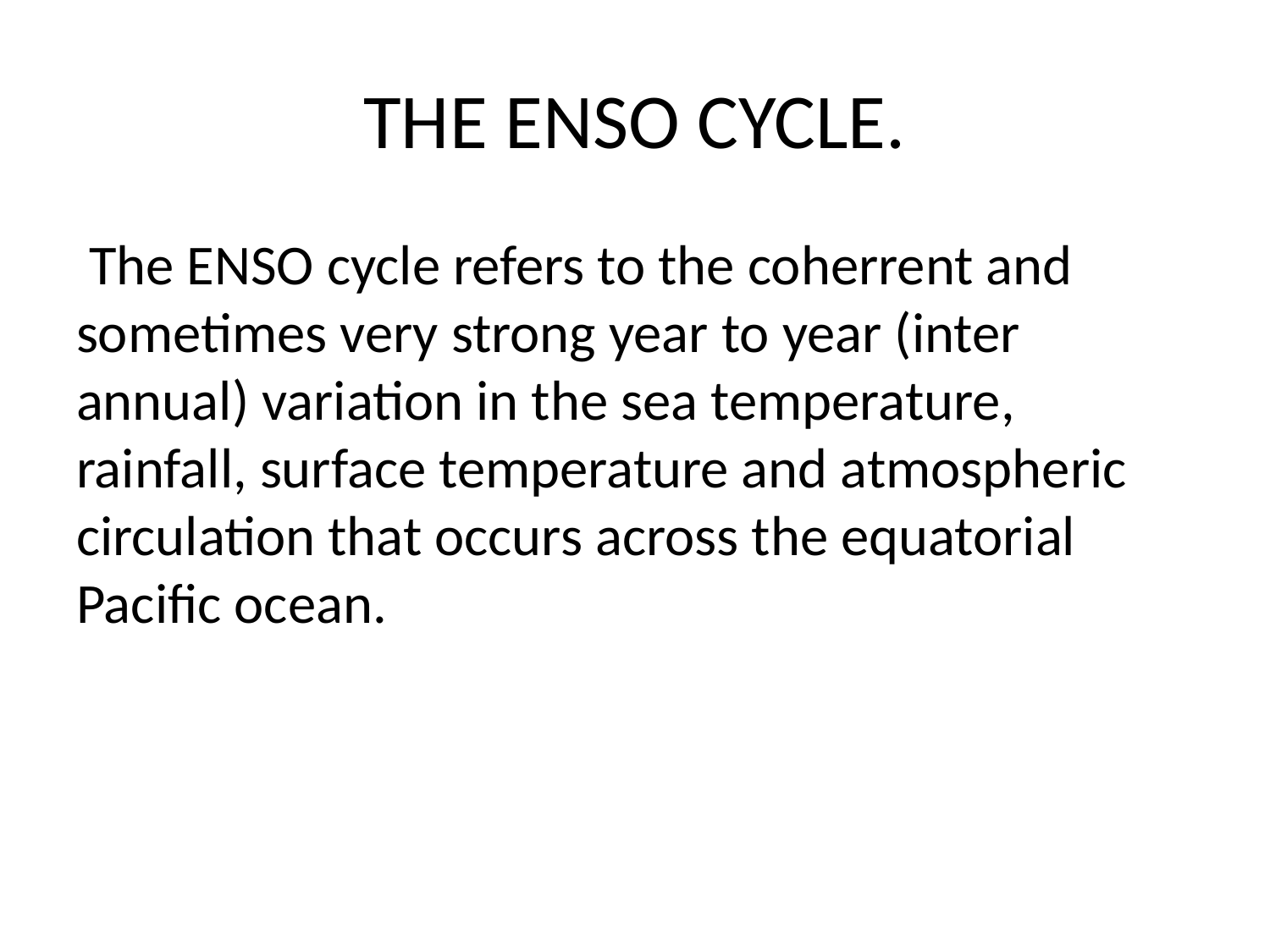

# THE ENSO CYCLE.
 The ENSO cycle refers to the coherrent and sometimes very strong year to year (inter annual) variation in the sea temperature, rainfall, surface temperature and atmospheric circulation that occurs across the equatorial Pacific ocean.